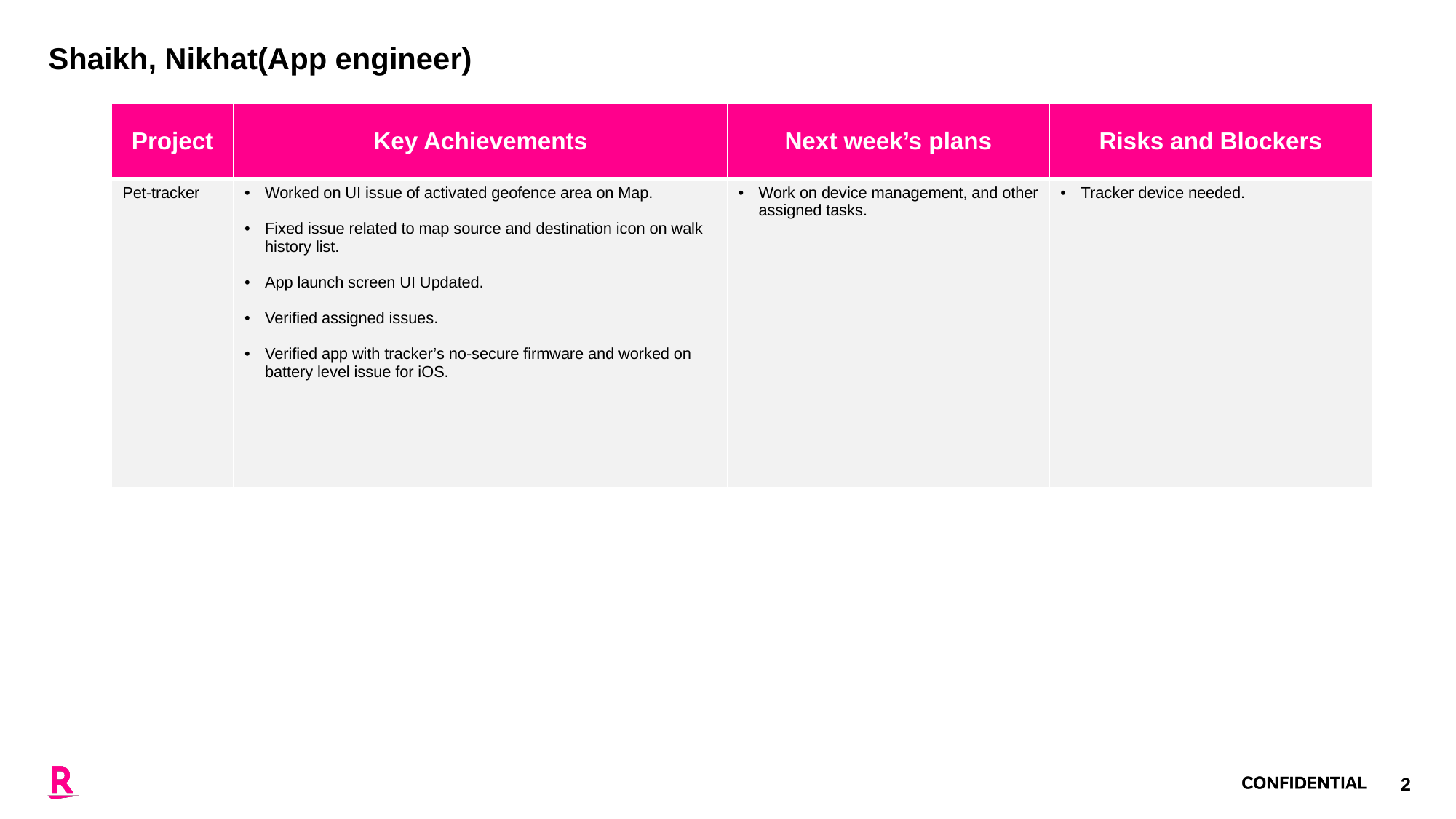

Shaikh, Nikhat(App engineer)
| Project | Key Achievements | Next week’s plans | Risks and Blockers |
| --- | --- | --- | --- |
| Pet-tracker | Worked on UI issue of activated geofence area on Map. Fixed issue related to map source and destination icon on walk history list. App launch screen UI Updated. Verified assigned issues. Verified app with tracker’s no-secure firmware and worked on battery level issue for iOS. | Work on device management, and other assigned tasks. | Tracker device needed. |